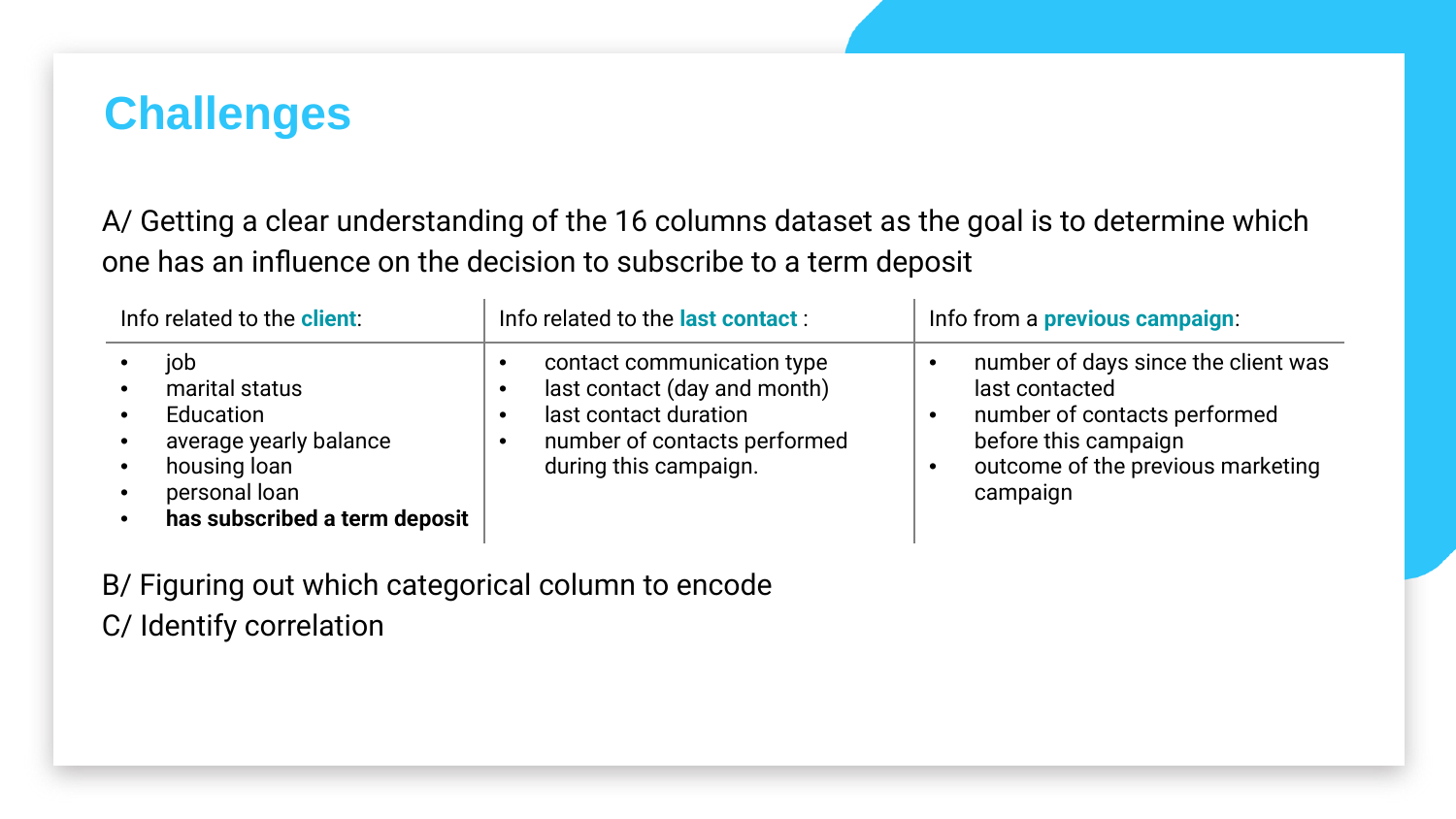

Challenges
A/ Getting a clear understanding of the 16 columns dataset as the goal is to determine which one has an influence on the decision to subscribe to a term deposit

B/ Figuring out which categorical column to encode
C/ Identify correlation
| Info related to the client: | Info related to the last contact : | Info from a previous campaign: |
| --- | --- | --- |
| job marital status Education average yearly balance housing loan personal loan has subscribed a term deposit | contact communication type last contact (day and month) last contact duration number of contacts performed during this campaign. | number of days since the client was last contacted number of contacts performed before this campaign outcome of the previous marketing campaign |